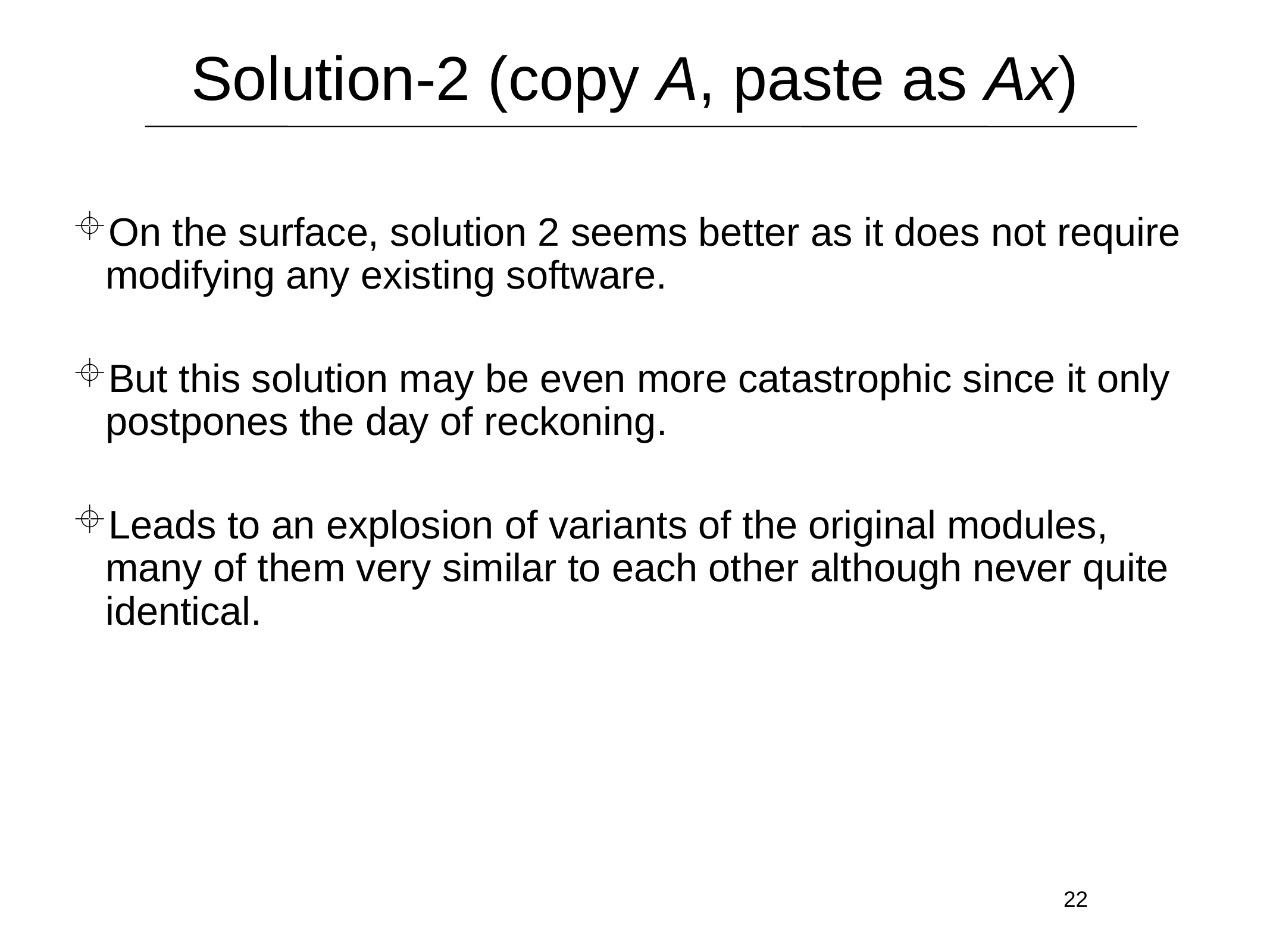

# Solution-2 (copy A, paste as Ax)
On the surface, solution 2 seems better as it does not require modifying any existing software.
But this solution may be even more catastrophic since it only postpones the day of reckoning.
Leads to an explosion of variants of the original modules, many of them very similar to each other although never quite identical.
22